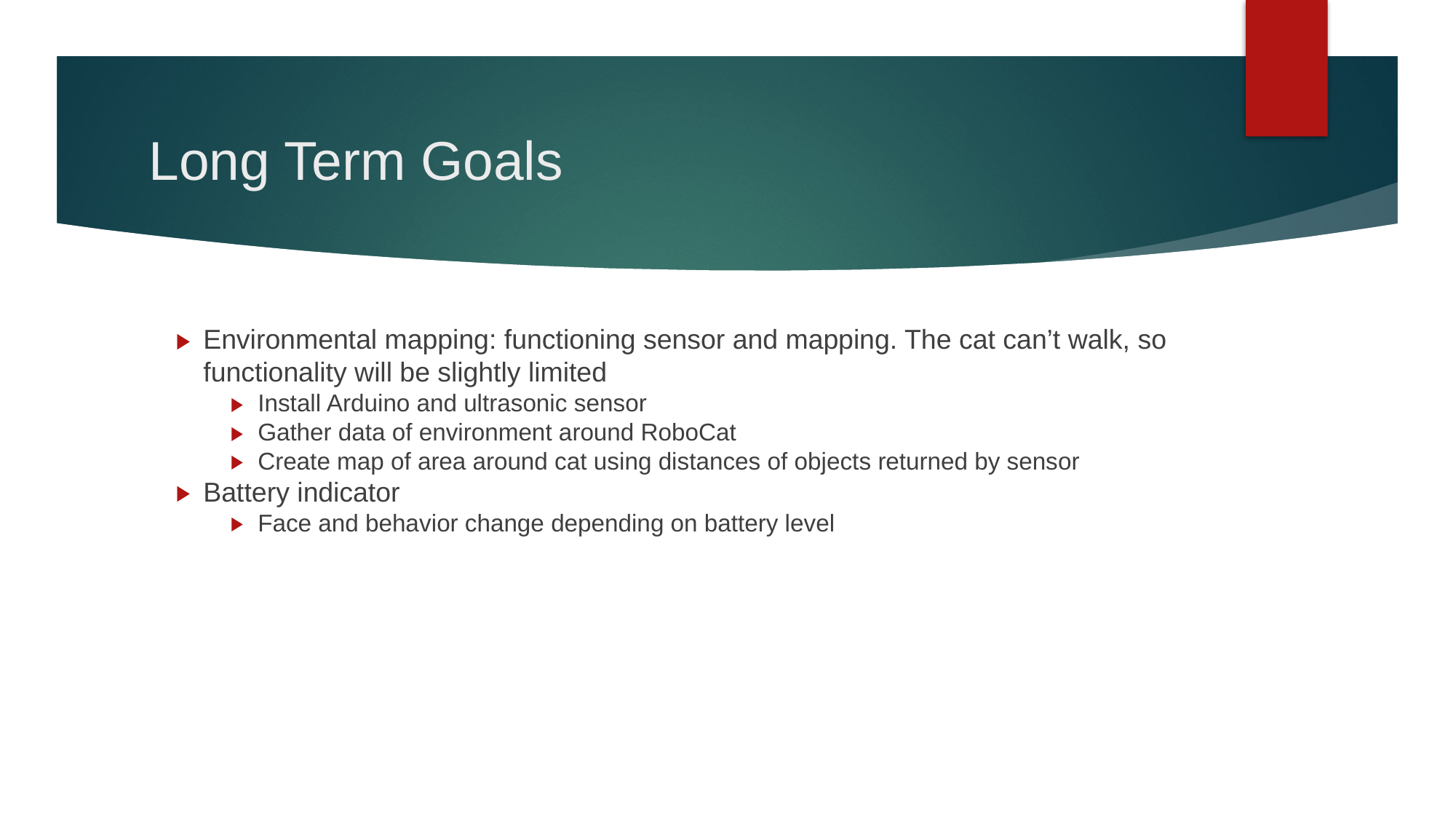

# Long Term Goals
Environmental mapping: functioning sensor and mapping. The cat can’t walk, so functionality will be slightly limited
Install Arduino and ultrasonic sensor
Gather data of environment around RoboCat
Create map of area around cat using distances of objects returned by sensor
Battery indicator
Face and behavior change depending on battery level